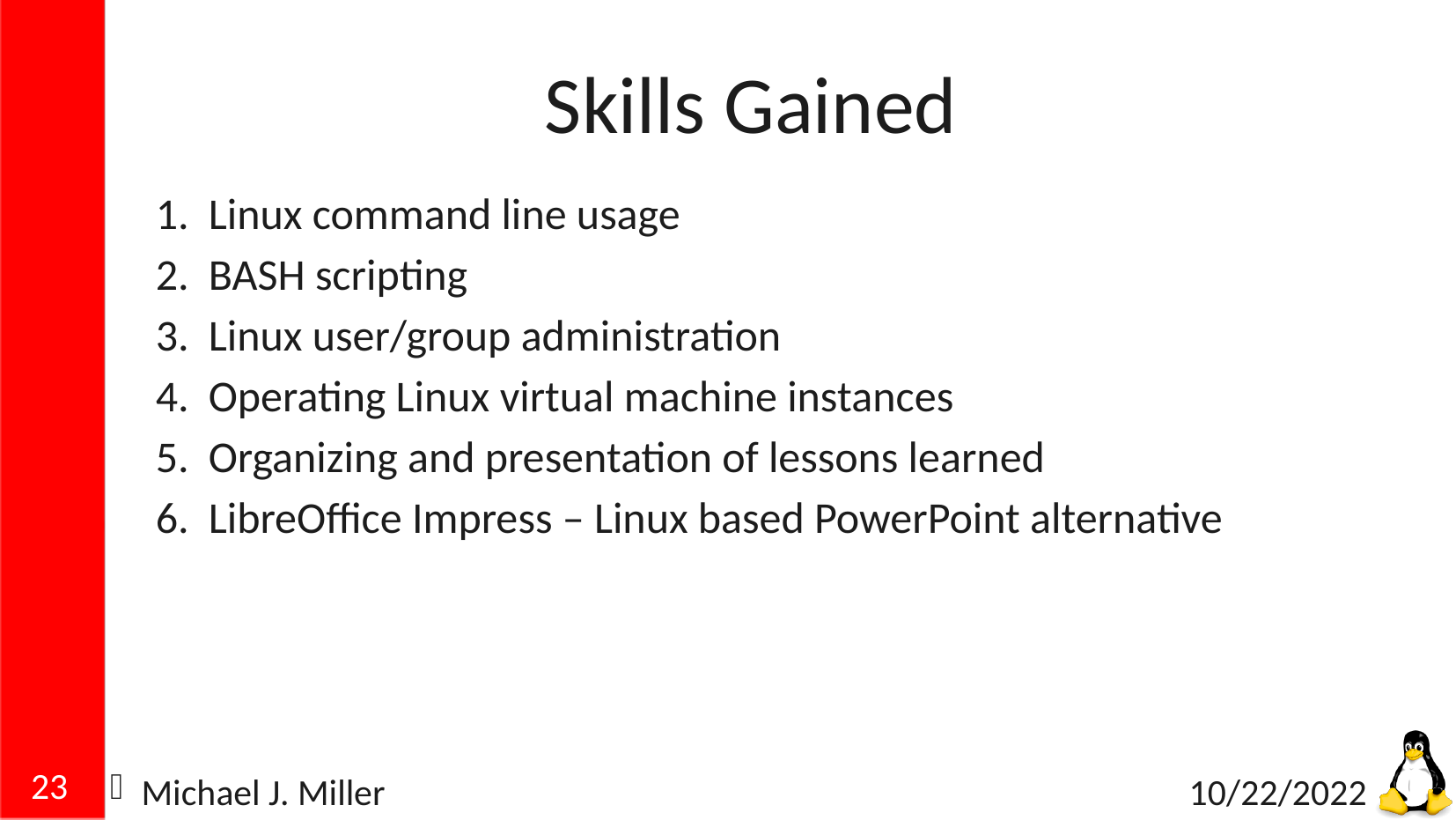

# Skills Gained
Linux command line usage
BASH scripting
Linux user/group administration
Operating Linux virtual machine instances
Organizing and presentation of lessons learned
LibreOffice Impress – Linux based PowerPoint alternative
23
Michael J. Miller
10/22/2022